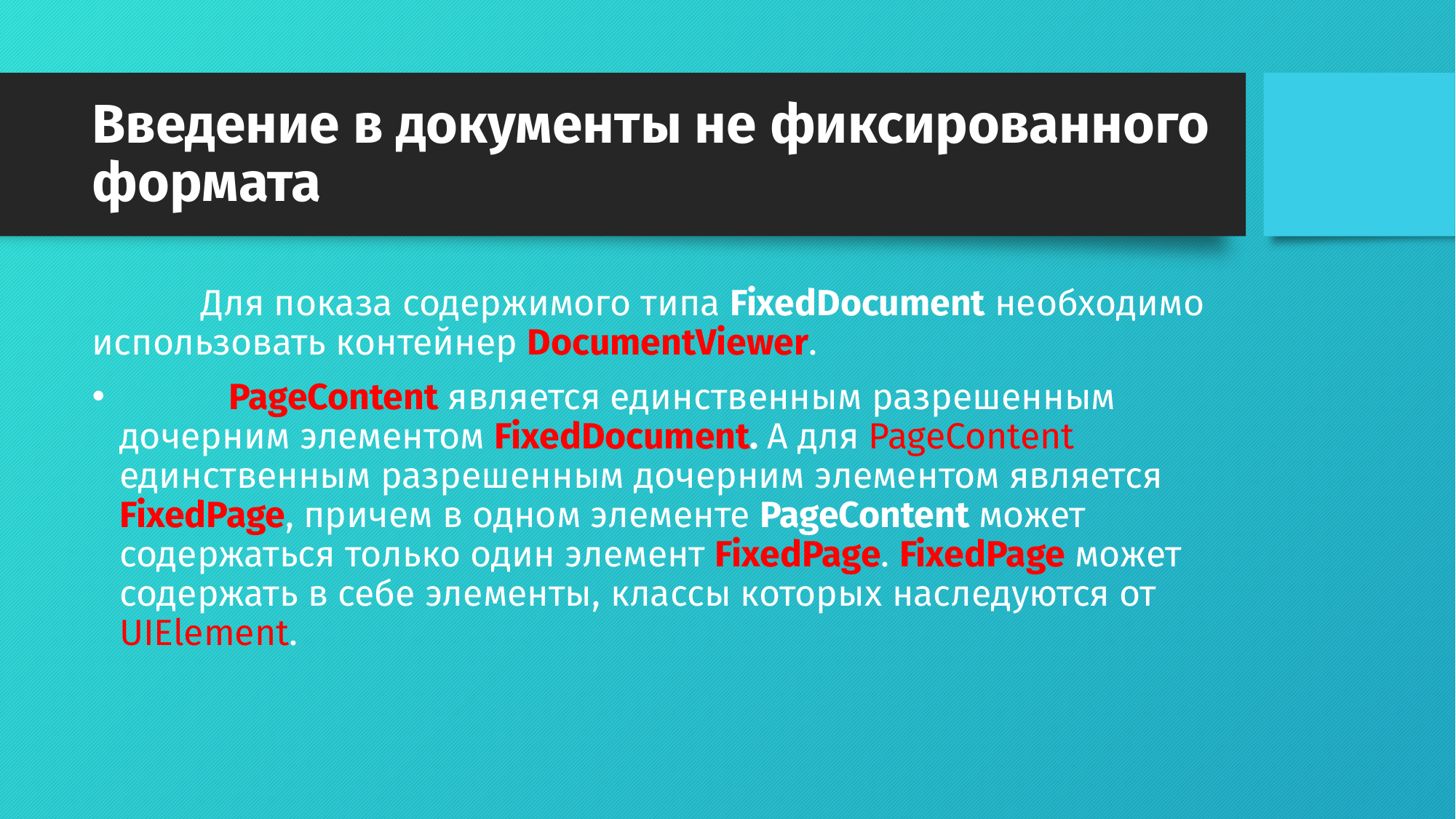

# Введение в документы не фиксированного формата
	Для показа содержимого типа FixedDocument необходимо использовать контейнер DocumentViewer.
	PageContent является единственным разрешенным дочерним элементом FixedDocument. А для PageContent единственным разрешенным дочерним элементом является FixedPage, причем в одном элементе PageContent может содержаться только один элемент FixedPage. FixedPage может содержать в себе элементы, классы которых наследуются от UIElement.